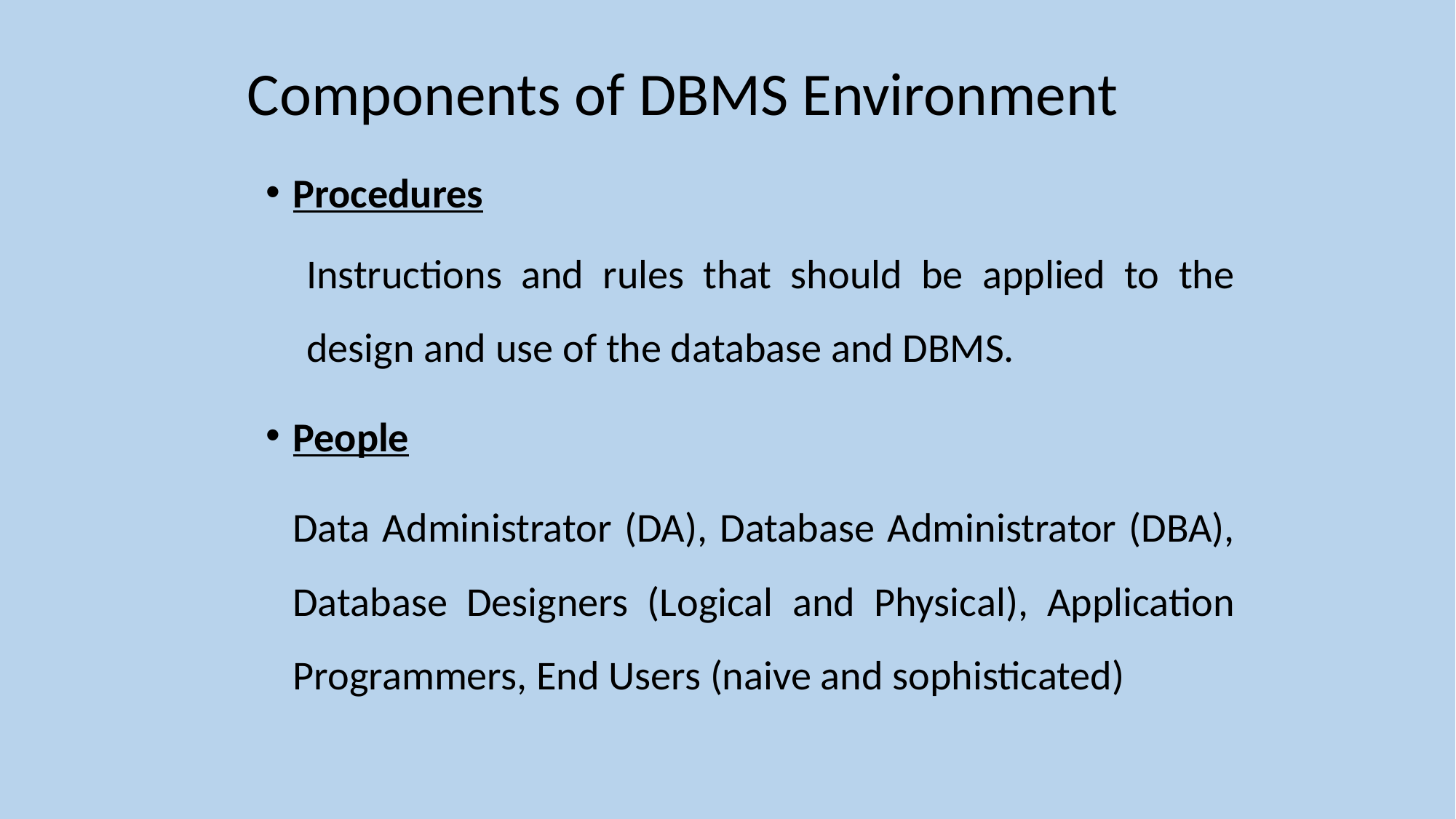

# Components of DBMS Environment
Procedures
	Instructions and rules that should be applied to the design and use of the database and DBMS.
People
	Data Administrator (DA), Database Administrator (DBA), Database Designers (Logical and Physical), Application Programmers, End Users (naive and sophisticated)